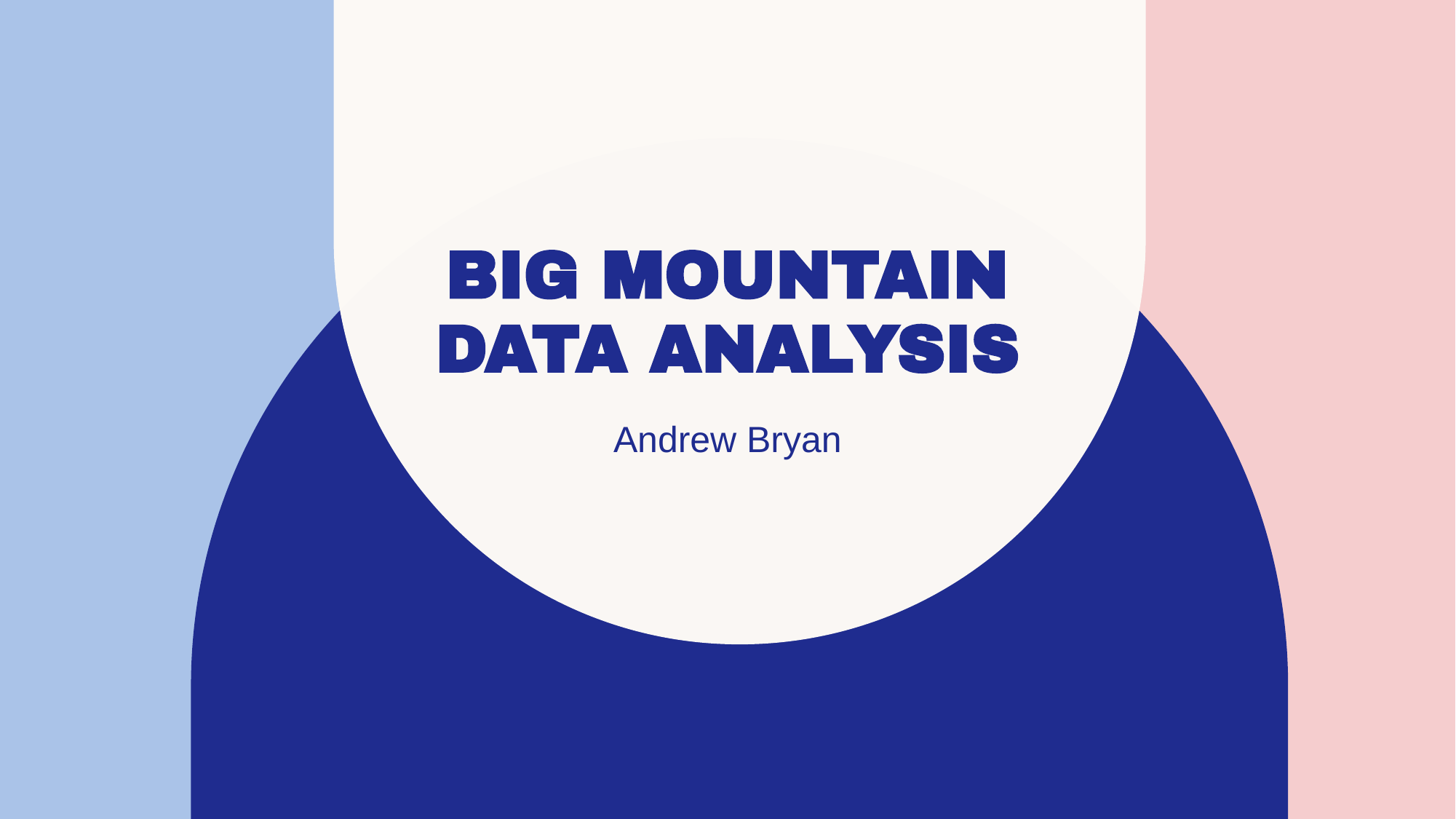

# Big Mountain Data Analysis
Andrew Bryan